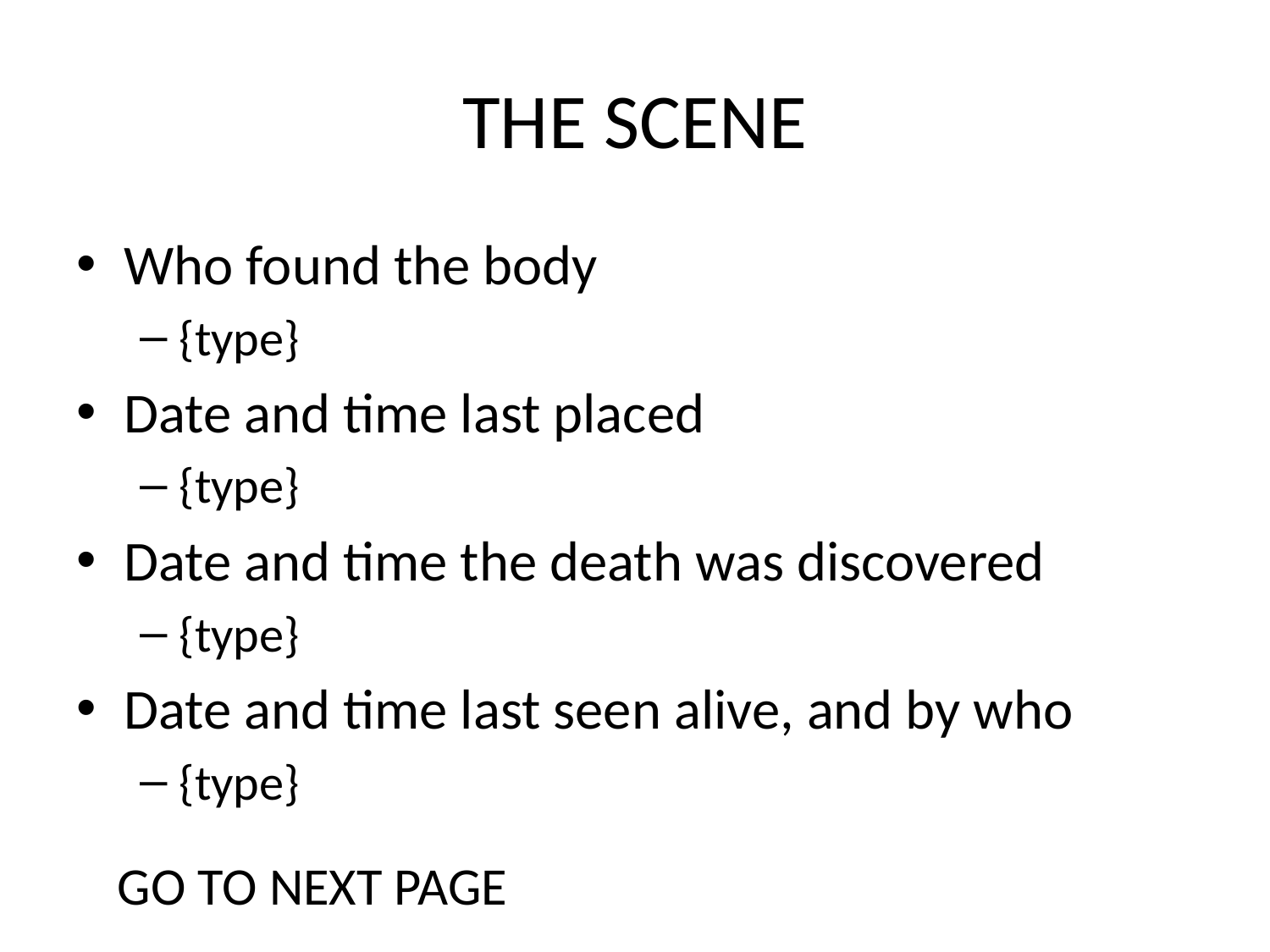

# THE SCENE
Who found the body
{type}
Date and time last placed
{type}
Date and time the death was discovered
{type}
Date and time last seen alive, and by who
{type}
GO TO NEXT PAGE